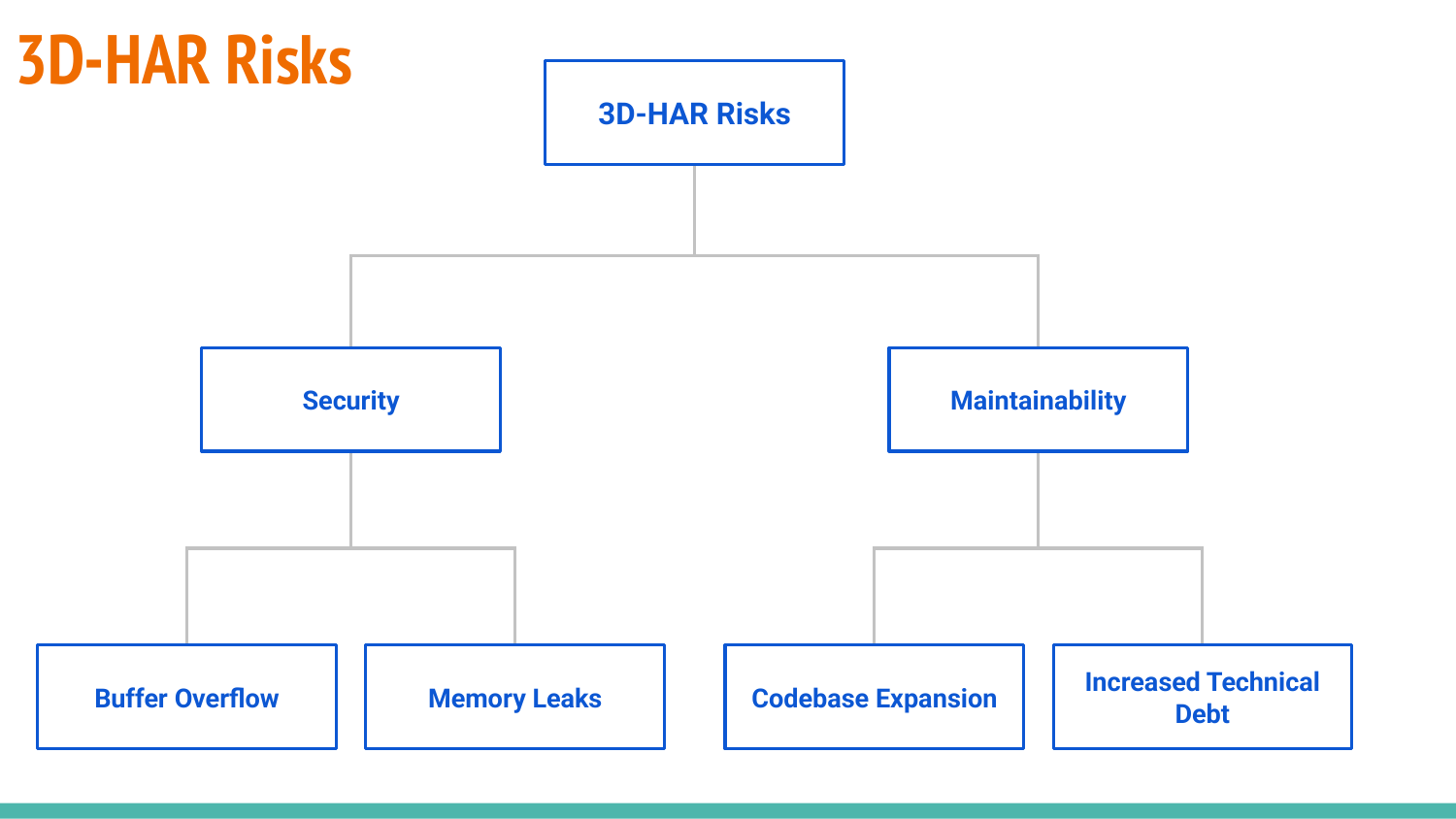

# 3D-HAR Risks
3D-HAR Risks
Security
Maintainability
Buffer Overflow
Memory Leaks
Codebase Expansion
Increased Technical Debt